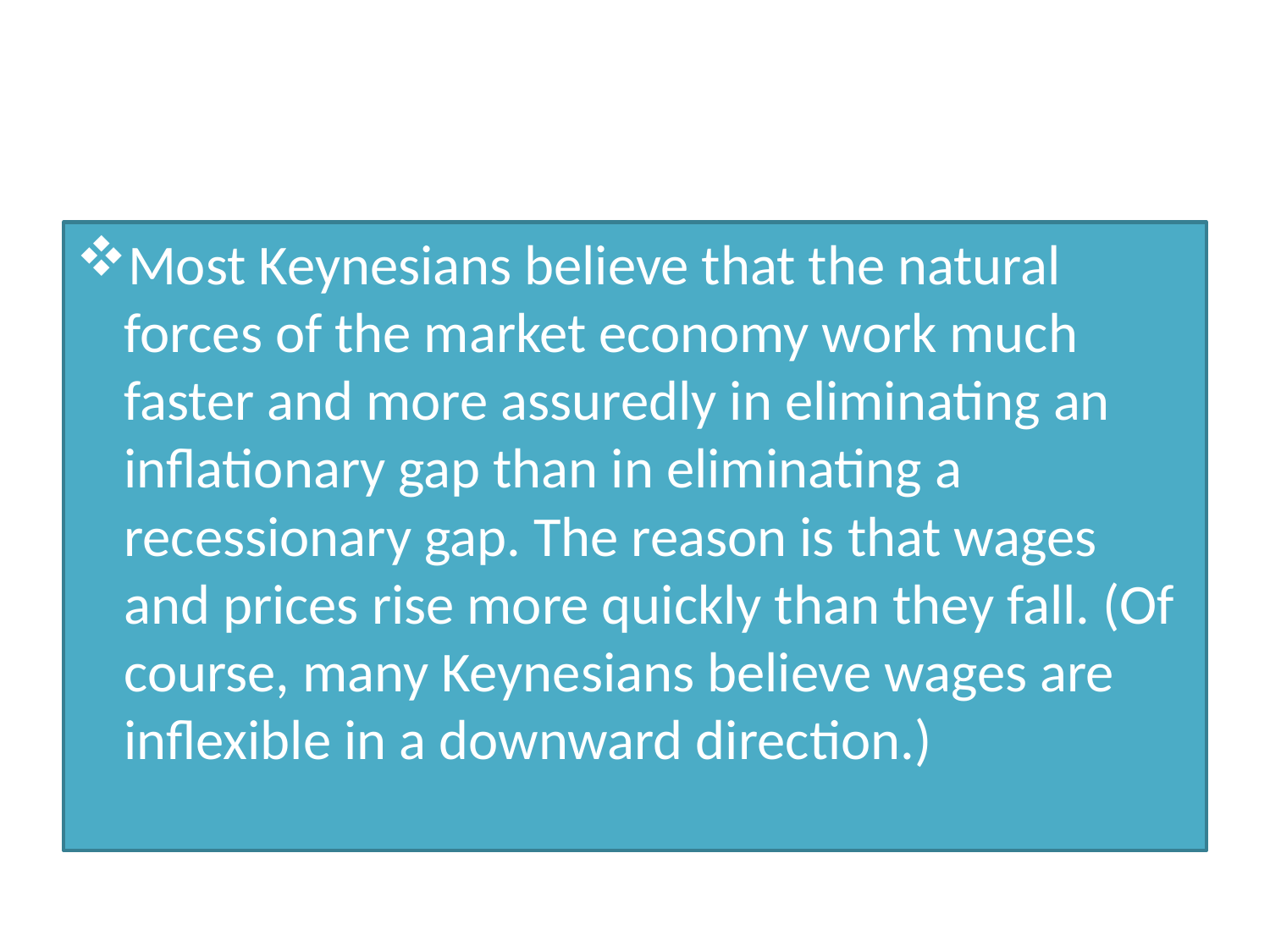

#
Most Keynesians believe that the natural forces of the market economy work much faster and more assuredly in eliminating an inflationary gap than in eliminating a recessionary gap. The reason is that wages and prices rise more quickly than they fall. (Of course, many Keynesians believe wages are inflexible in a downward direction.)